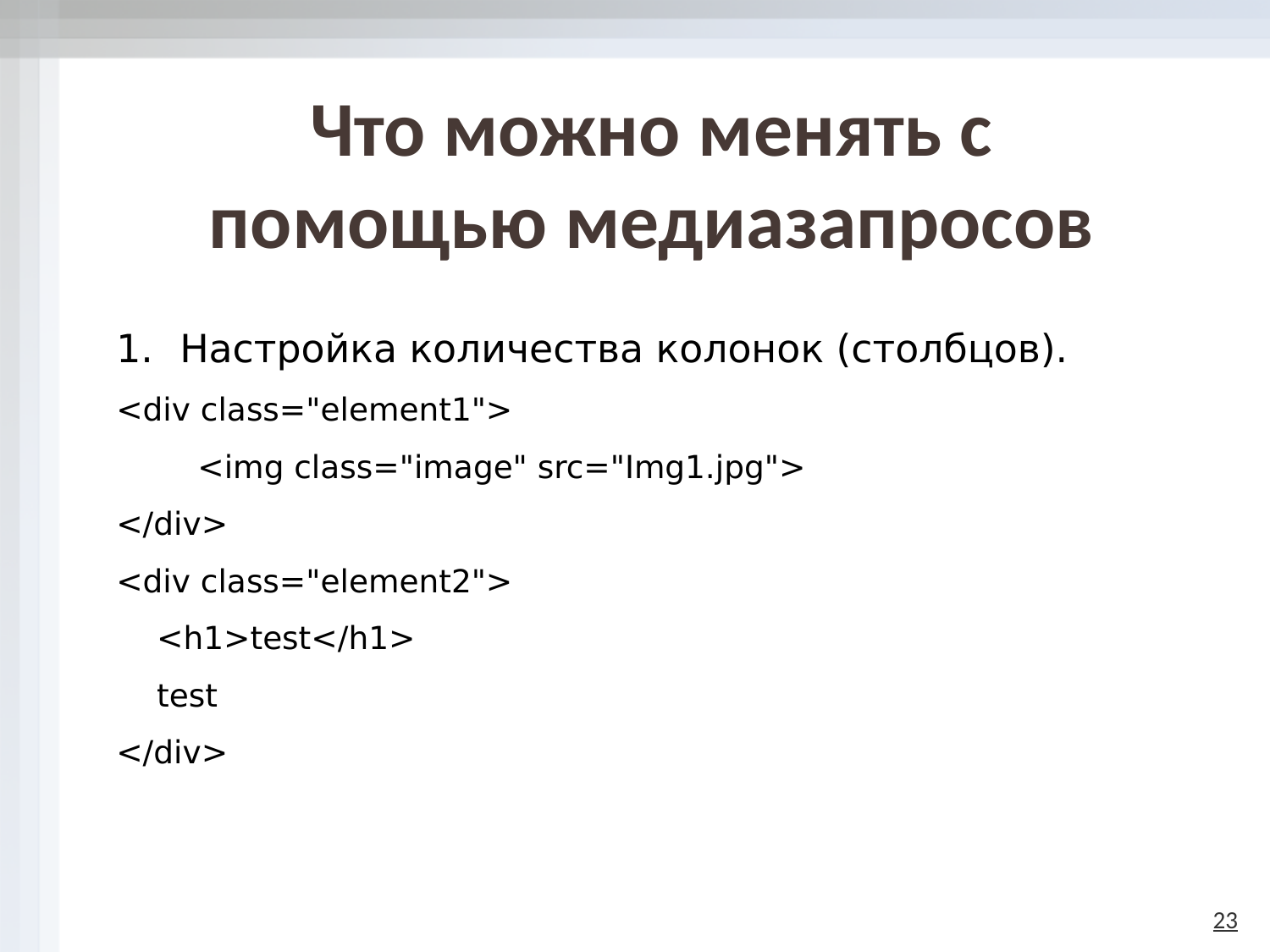

# Что можно менять с помощью медиазапросов
Настройка количества колонок (столбцов).
<div class="element1">
        <img class="image" src="Img1.jpg">
</div>
<div class="element2">
    <h1>test</h1>
    test
</div>
23